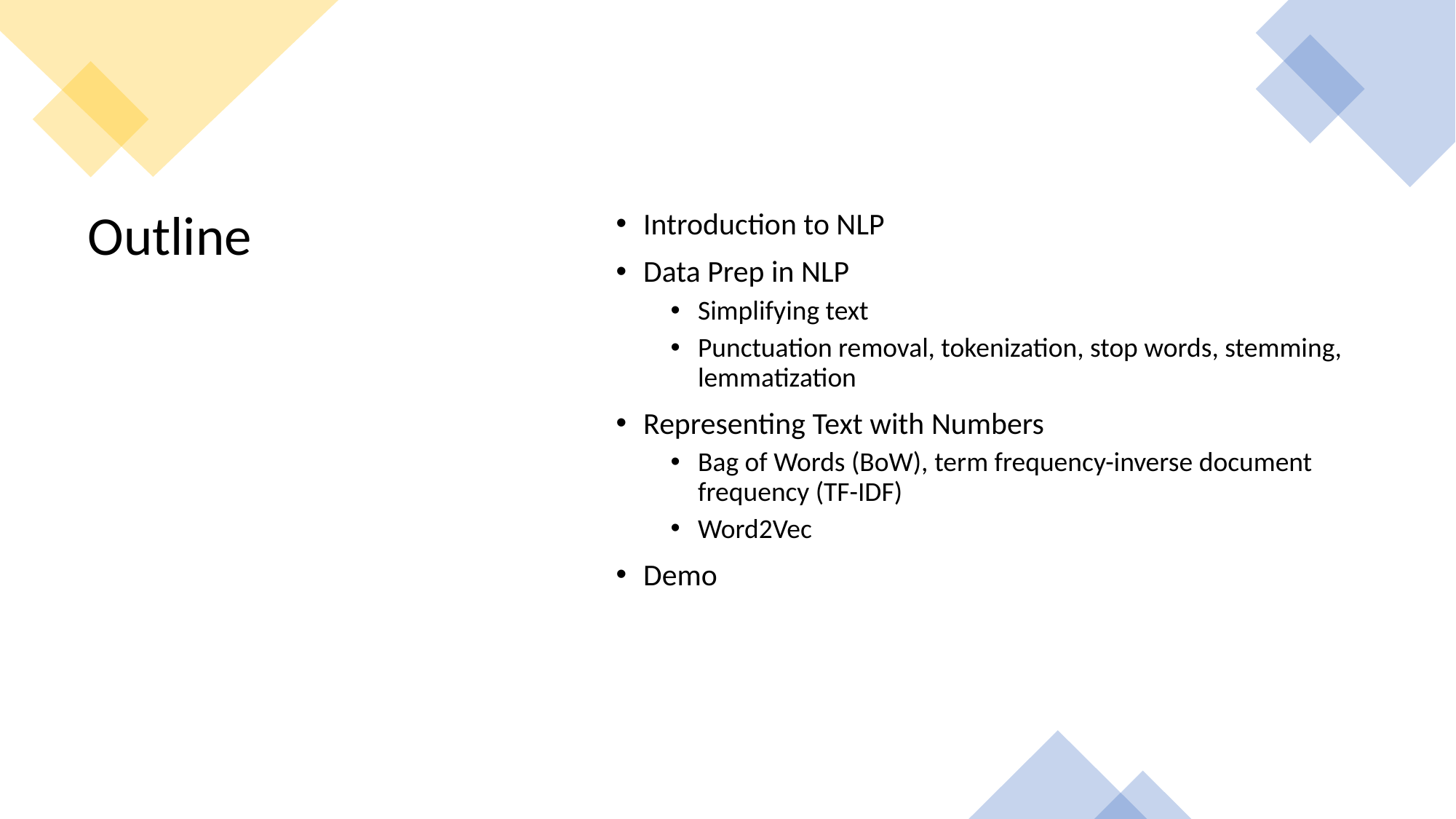

Introduction to NLP
Data Prep in NLP
Simplifying text
Punctuation removal, tokenization, stop words, stemming, lemmatization
Representing Text with Numbers
Bag of Words (BoW), term frequency-inverse document frequency (TF-IDF)
Word2Vec
Demo
# Outline